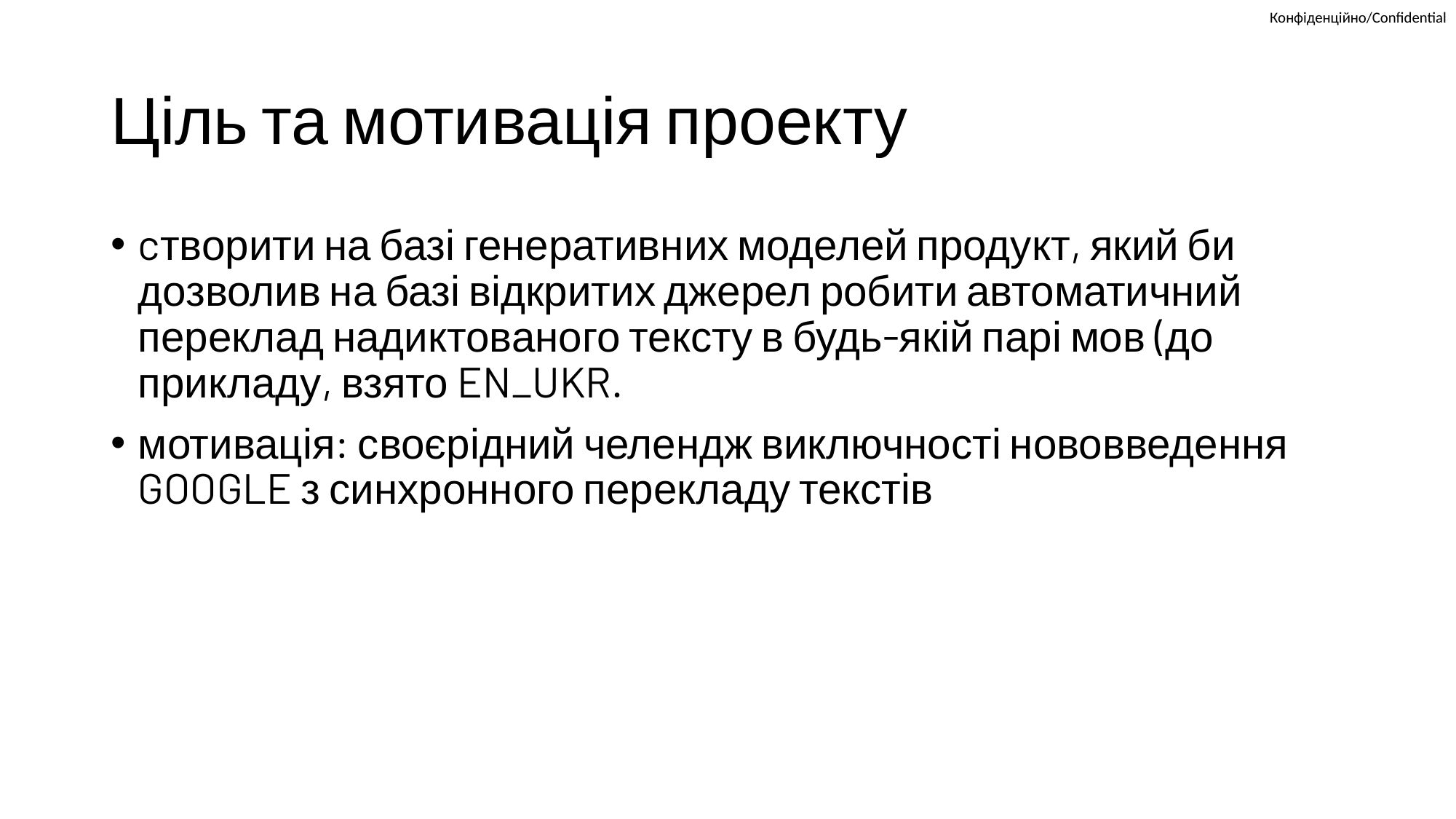

# Ціль та мотивація проекту
cтворити на базі генеративних моделей продукт, який би дозволив на базі відкритих джерел робити автоматичний переклад надиктованого тексту в будь-якій парі мов (до прикладу, взято EN_UKR.
мотивація: своєрідний челендж виключності нововведення GOOGLE з синхронного перекладу текстів